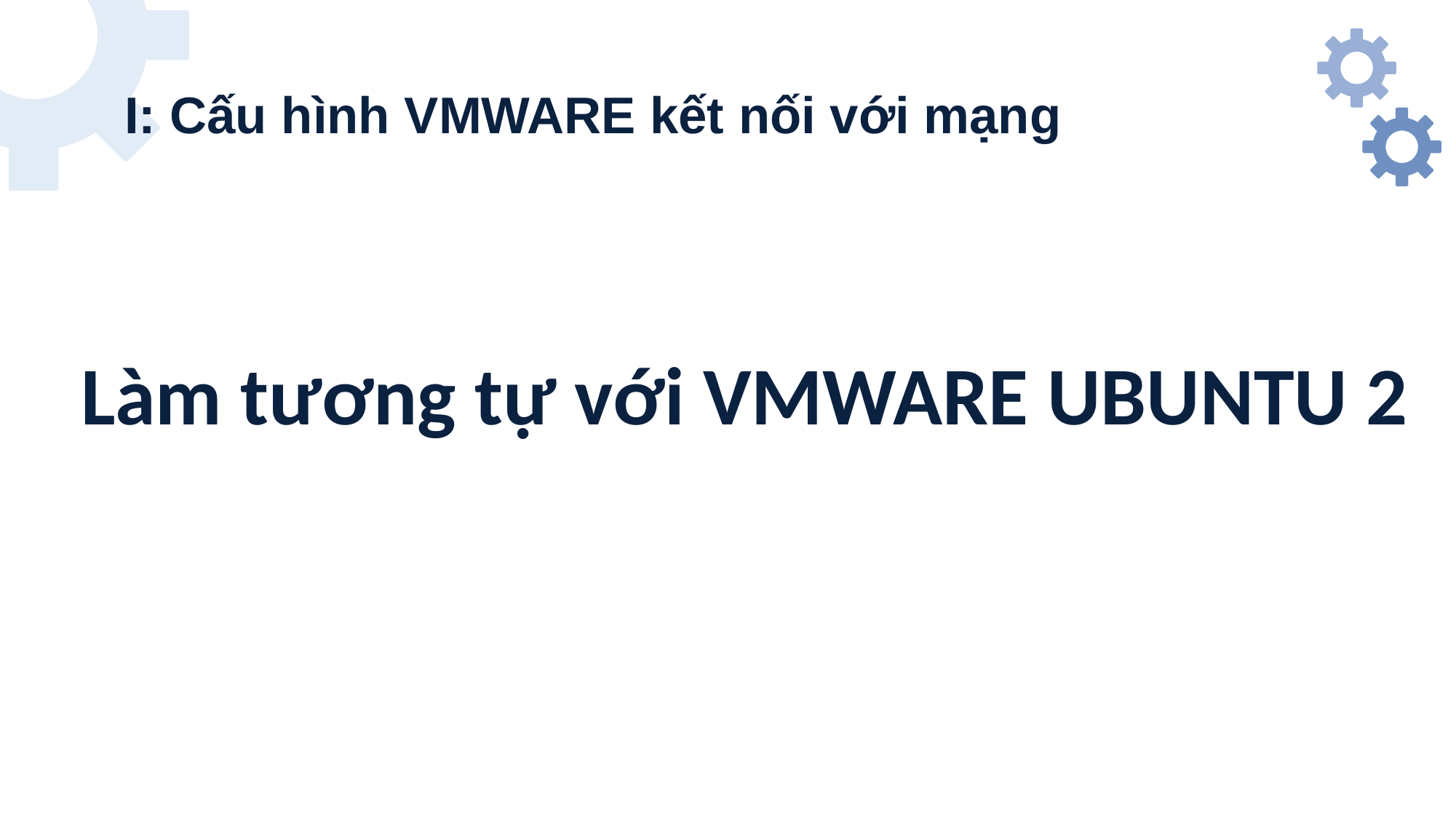

# I: Cấu hình VMWARE kết nối với mạng
Làm tương tự với VMWARE UBUNTU 2